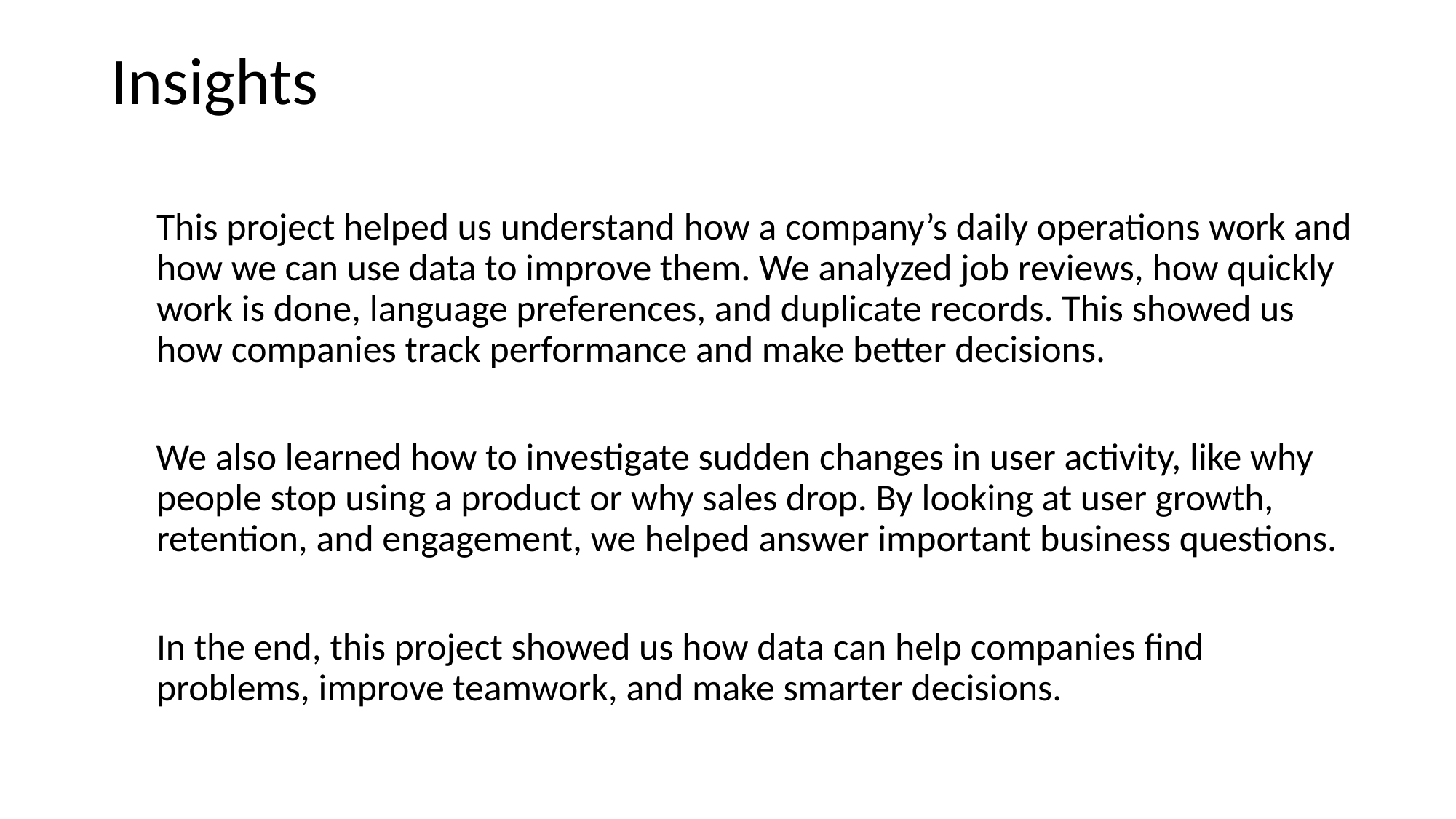

# Insights
	This project helped us understand how a company’s daily operations work and how we can use data to improve them. We analyzed job reviews, how quickly work is done, language preferences, and duplicate records. This showed us how companies track performance and make better decisions.

   We also learned how to investigate sudden changes in user activity, like why people stop using a product or why sales drop. By looking at user growth, retention, and engagement, we helped answer important business questions.

	In the end, this project showed us how data can help companies find problems, improve teamwork, and make smarter decisions.